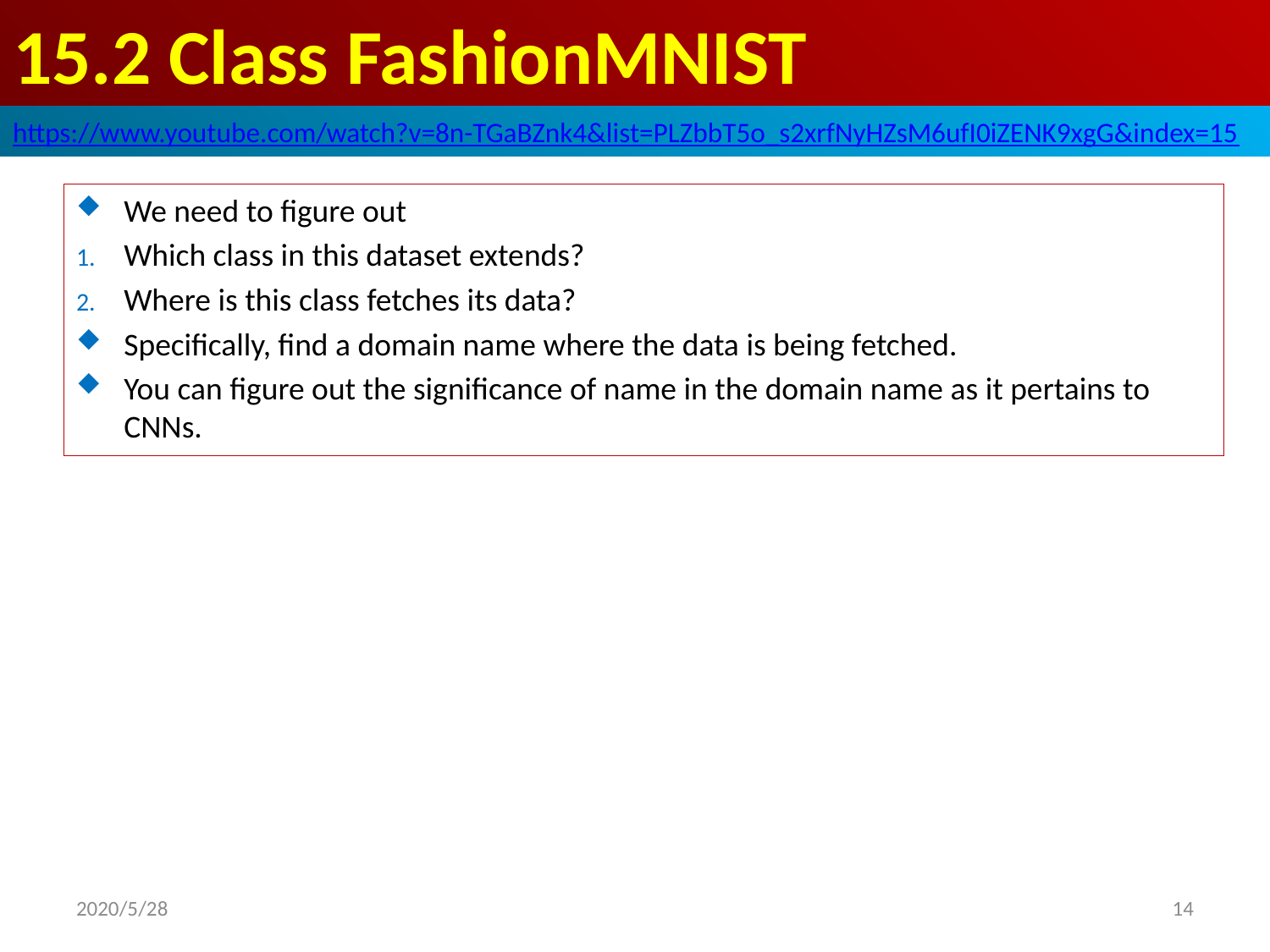

# 15.2 Class FashionMNIST
https://www.youtube.com/watch?v=8n-TGaBZnk4&list=PLZbbT5o_s2xrfNyHZsM6ufI0iZENK9xgG&index=15
We need to figure out
Which class in this dataset extends?
Where is this class fetches its data?
Specifically, find a domain name where the data is being fetched.
You can figure out the significance of name in the domain name as it pertains to CNNs.
2020/5/28
14